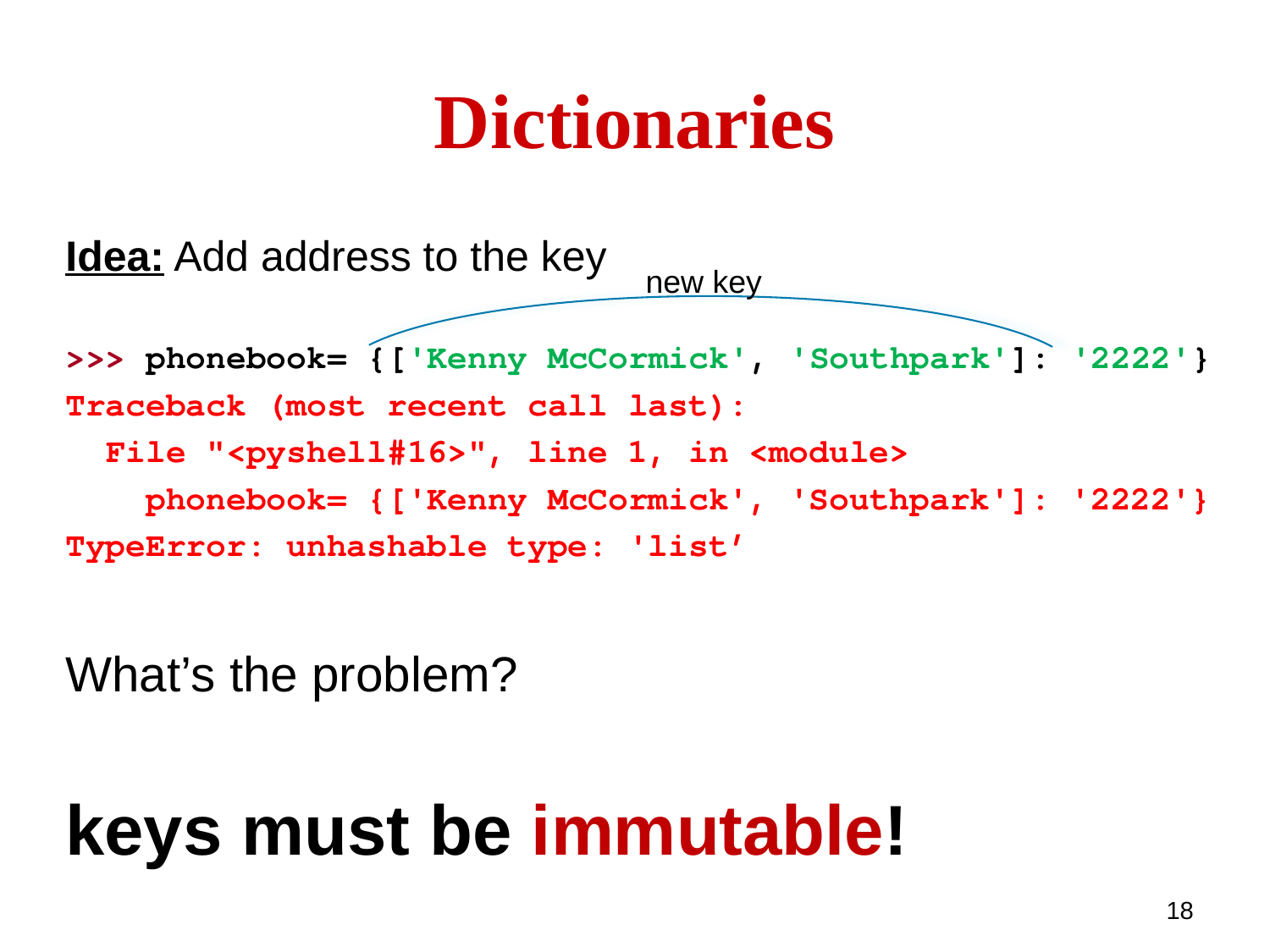

# Dictionaries
Idea: Add address to the key

>>> phonebook= {['Kenny McCormick', 'Southpark']: '2222'}
Traceback (most recent call last):
  File "<pyshell#16>", line 1, in <module>
    phonebook= {['Kenny McCormick', 'Southpark']: '2222'}
TypeError: unhashable type: 'list’

What’s the problem?

keys must be immutable!

 new key

18